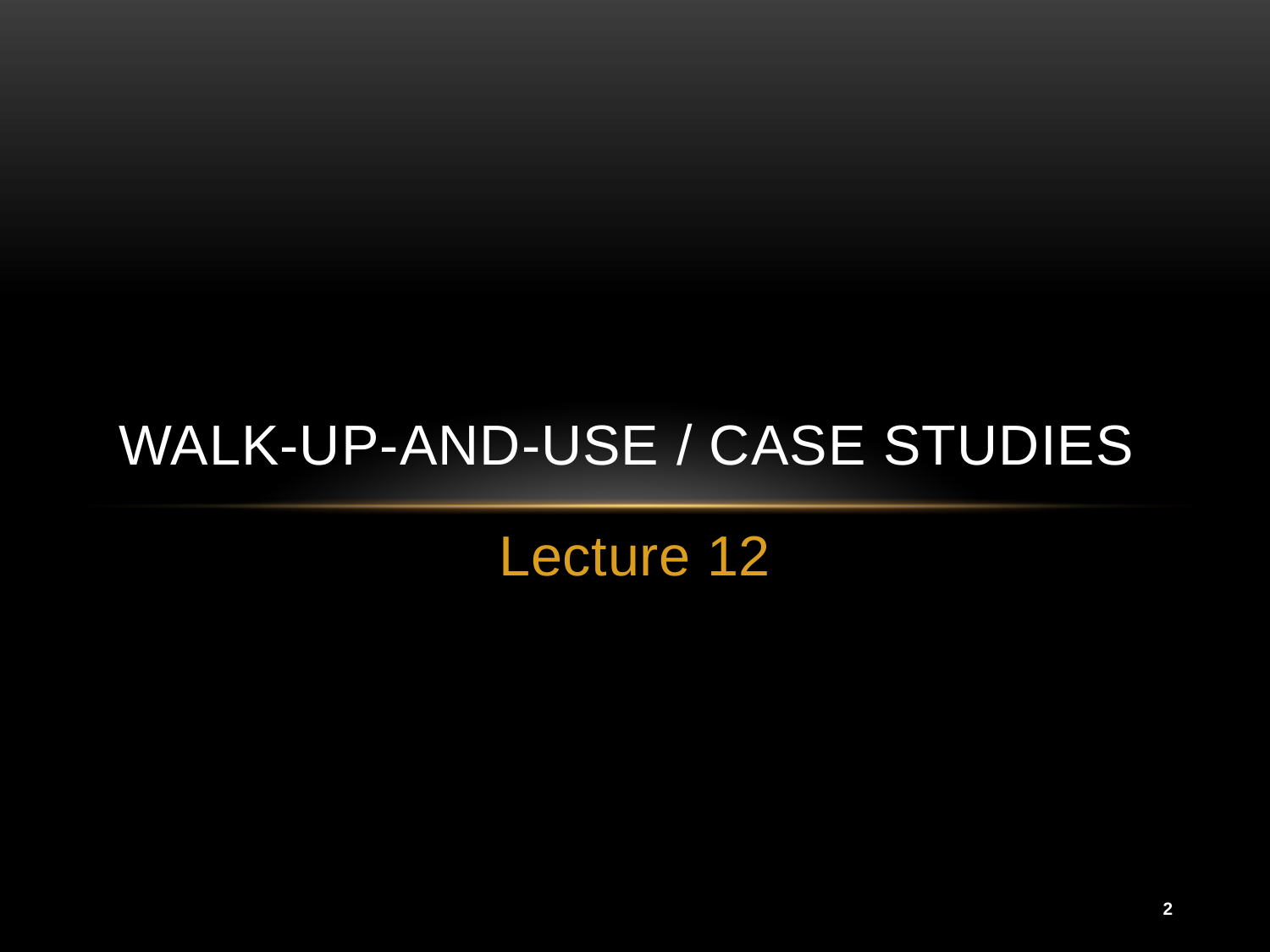

# Walk-Up-and-use / Case Studies
Lecture 12
2